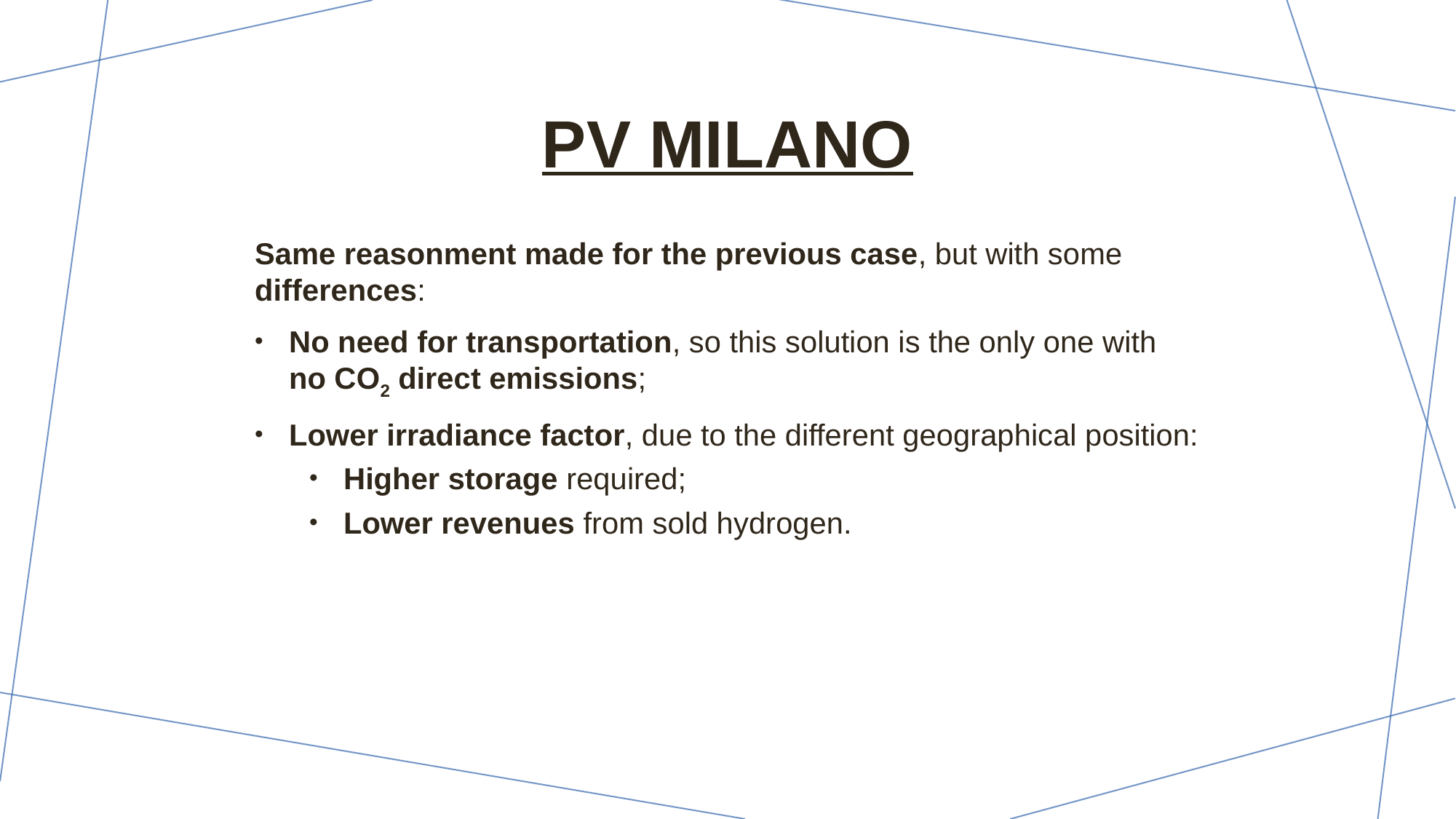

# PV Milano
Same reasonment made for the previous case, but with some differences:
No need for transportation, so this solution is the only one with no CO2 direct emissions;
Lower irradiance factor, due to the different geographical position:
Higher storage required;
Lower revenues from sold hydrogen.